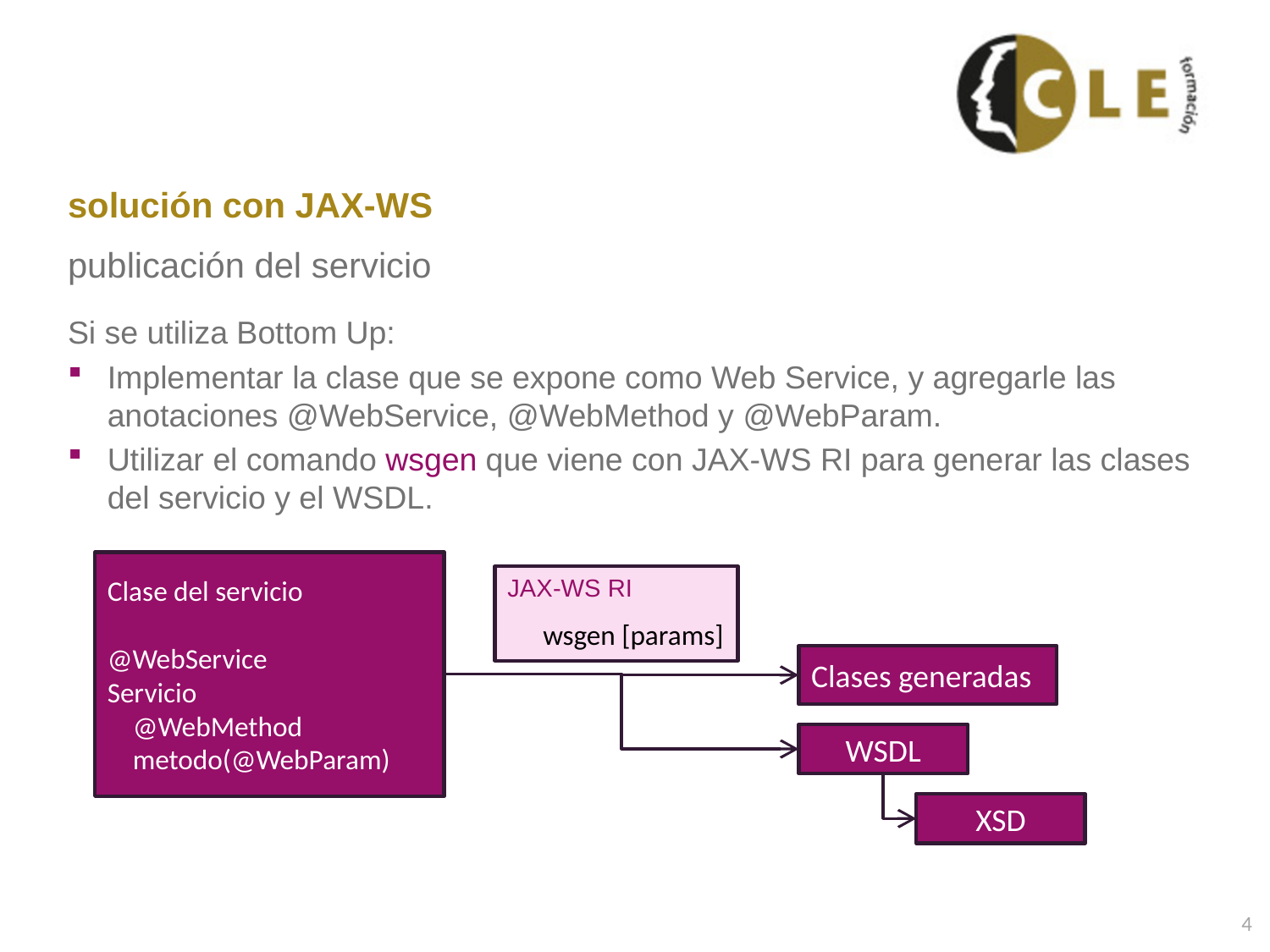

# solución con JAX-WS
publicación del servicio
Si se utiliza Bottom Up:
Implementar la clase que se expone como Web Service, y agregarle las anotaciones @WebService, @WebMethod y @WebParam.
Utilizar el comando wsgen que viene con JAX-WS RI para generar las clases del servicio y el WSDL.
Clase del servicio

@WebService
Servicio
    @WebMethod
    metodo(@WebParam)
JAX-WS RI
Handler
wsgen [params]
Clases generadas
WSDL
XSD
4